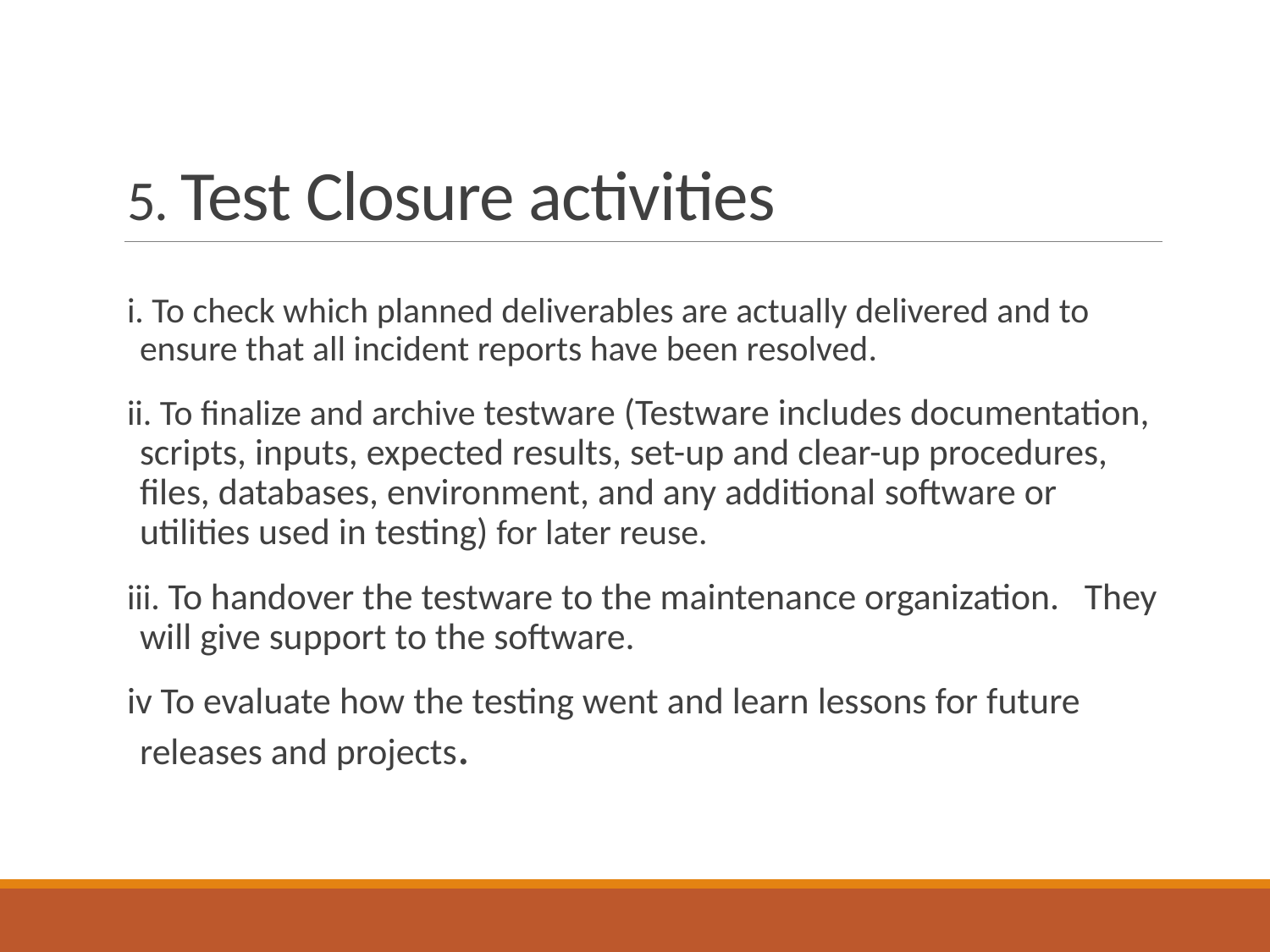

# 5. Test Closure activities
i. To check which planned deliverables are actually delivered and to ensure that all incident reports have been resolved.
ii. To finalize and archive testware (Testware includes documentation, scripts, inputs, expected results, set-up and clear-up procedures, files, databases, environment, and any additional software or utilities used in testing) for later reuse.
iii. To handover the testware to the maintenance organization.   They will give support to the software.
iv To evaluate how the testing went and learn lessons for future releases and projects.